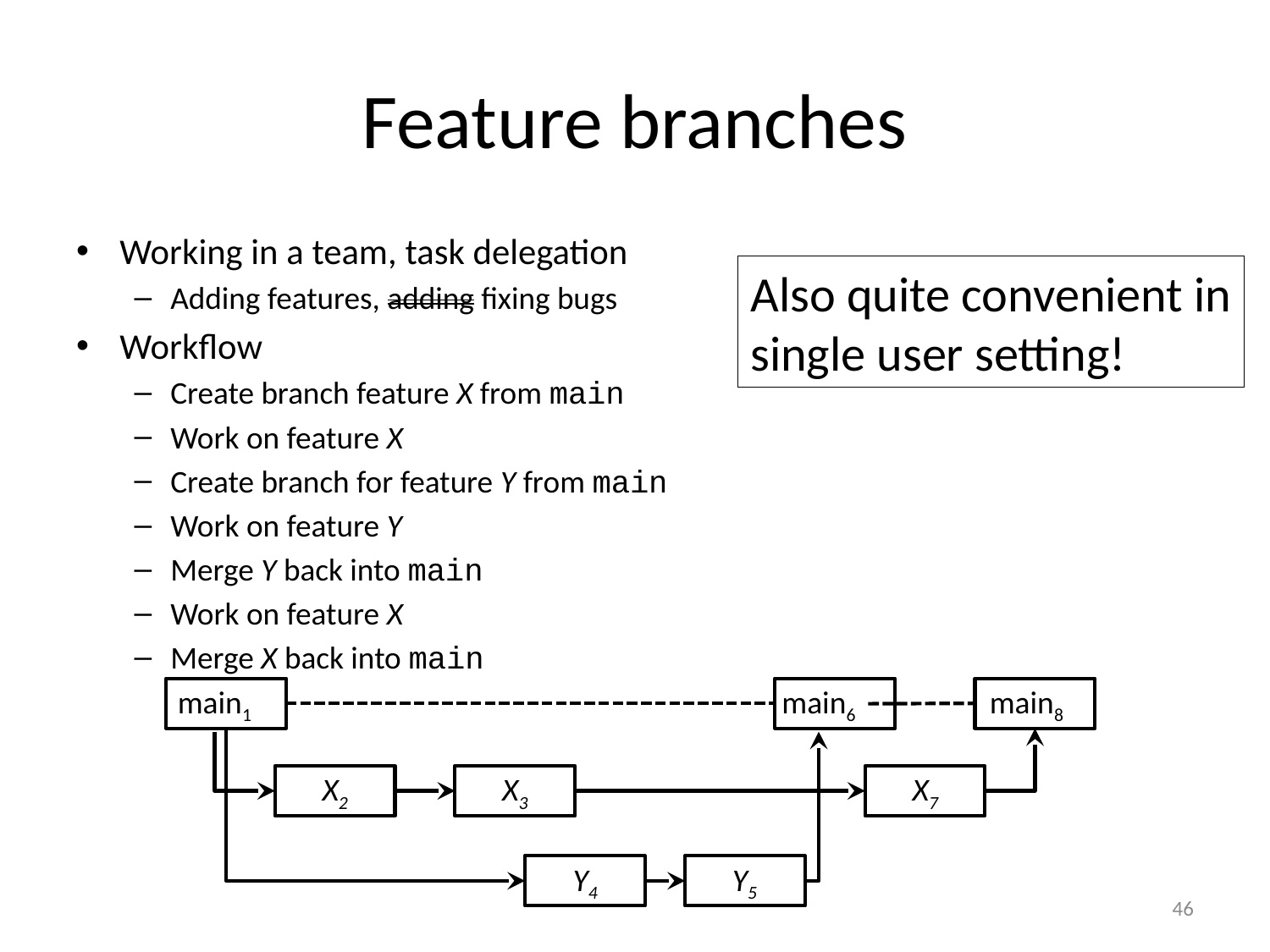

# Feature branches
Working in a team, task delegation
Adding features, adding fixing bugs
Workflow
Create branch feature X from main
Work on feature X
Create branch for feature Y from main
Work on feature Y
Merge Y back into main
Work on feature X
Merge X back into main
Also quite convenient in
single user setting!
main1

main6

main8

X2

Y4

X3

X7

Y5

46